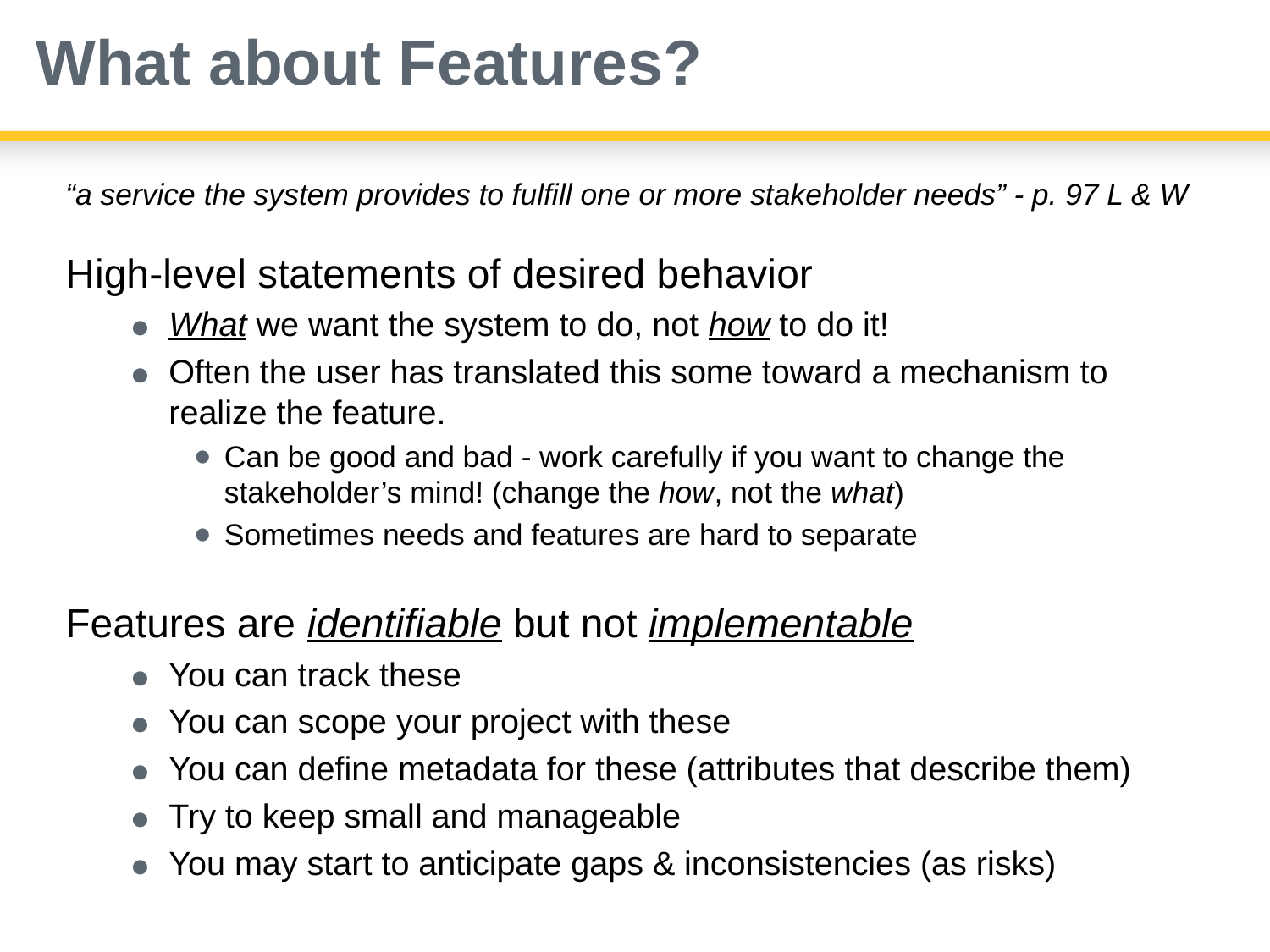

# What about Features?
“a service the system provides to fulfill one or more stakeholder needs” - p. 97 L & W

High-level statements of desired behavior
What we want the system to do, not how to do it!
Often the user has translated this some toward a mechanism to realize the feature.
Can be good and bad - work carefully if you want to change the stakeholder’s mind! (change the how, not the what)
Sometimes needs and features are hard to separate

Features are identifiable but not implementable
You can track these
You can scope your project with these
You can define metadata for these (attributes that describe them)
Try to keep small and manageable
You may start to anticipate gaps & inconsistencies (as risks)